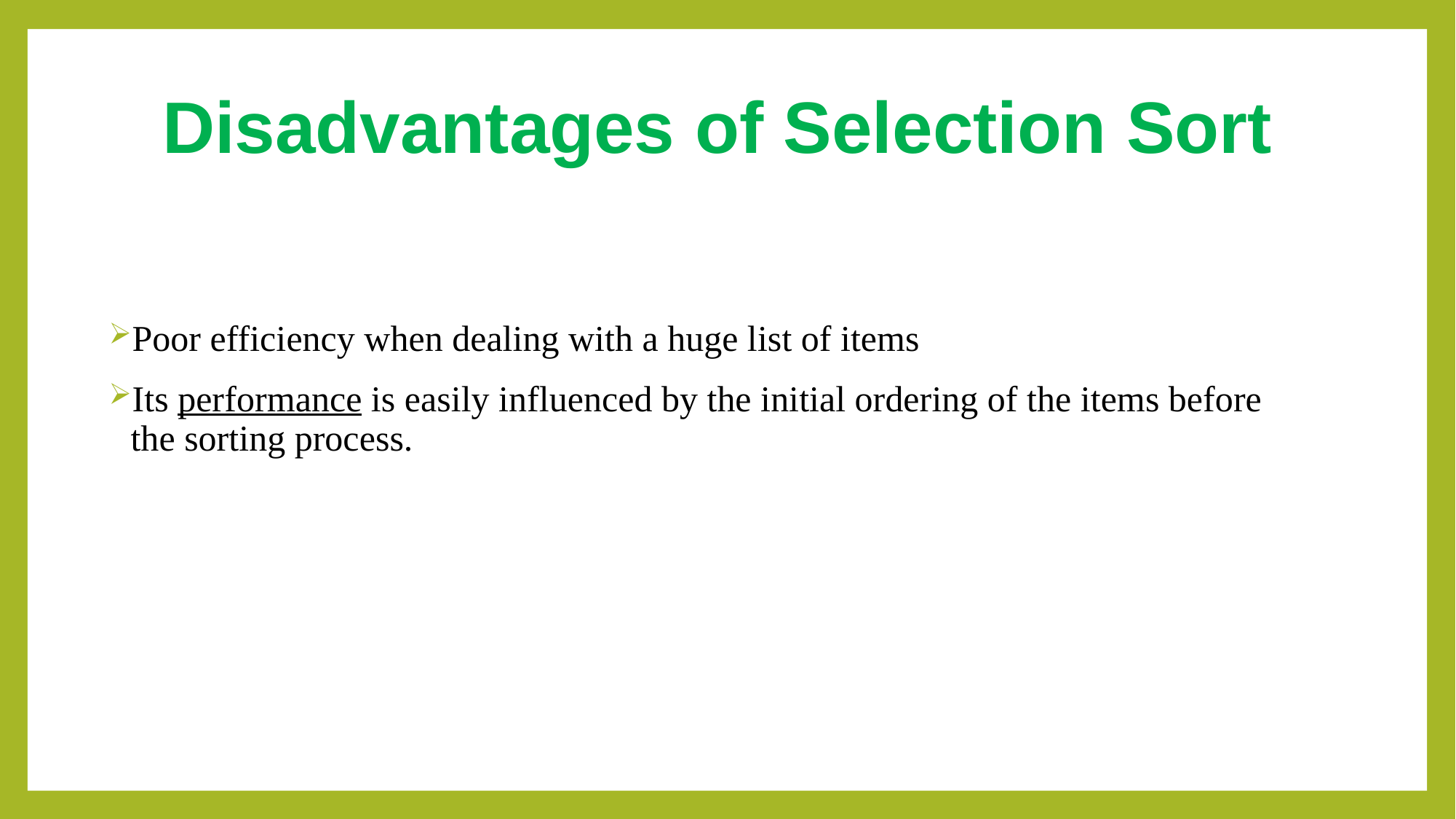

# Disadvantages of Selection Sort
Poor efficiency when dealing with a huge list of items
Its performance is easily influenced by the initial ordering of the items before the sorting process.